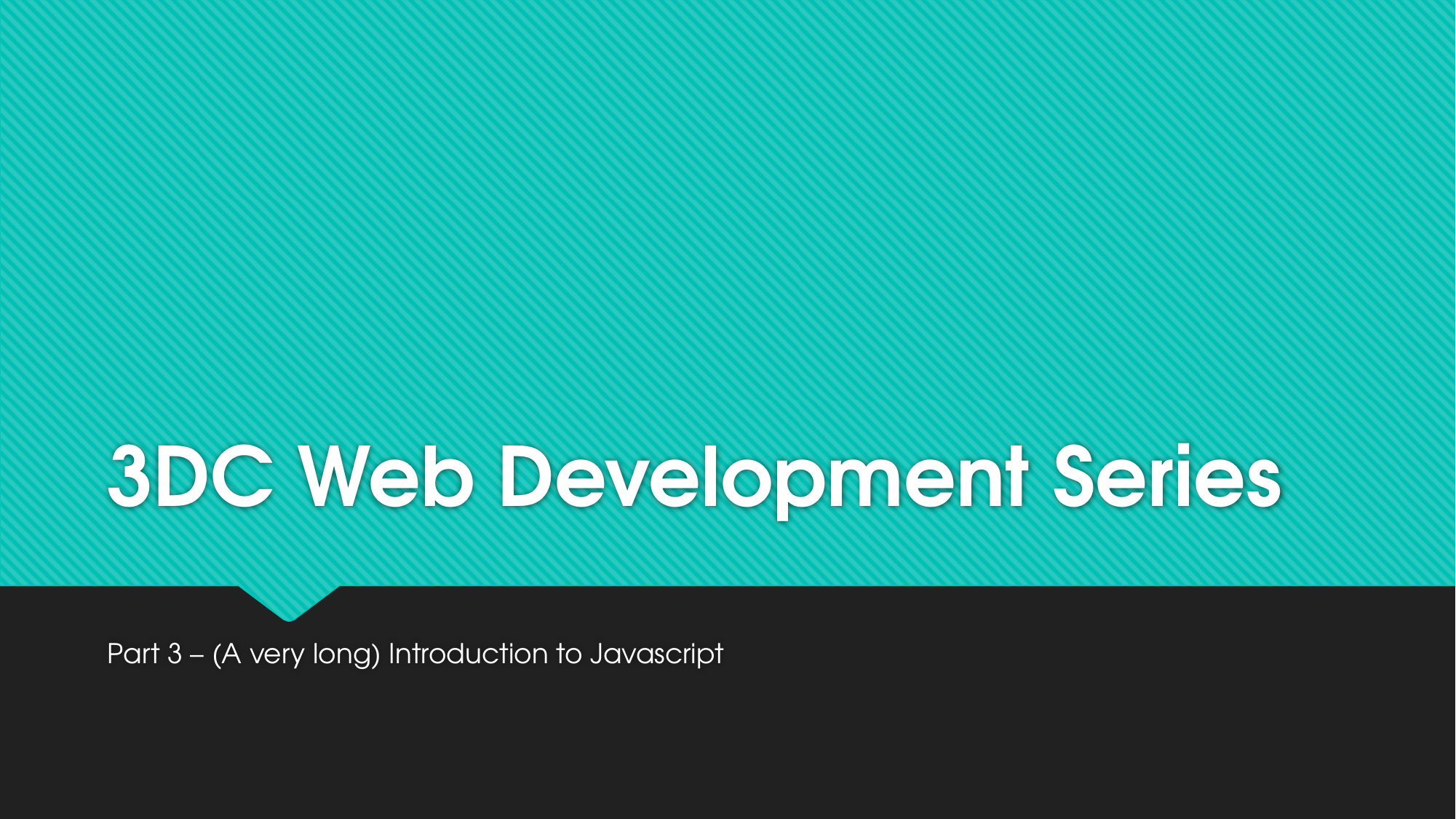

# 3DC Web Development Series
Part 3 – (A very long) Introduction to Javascript